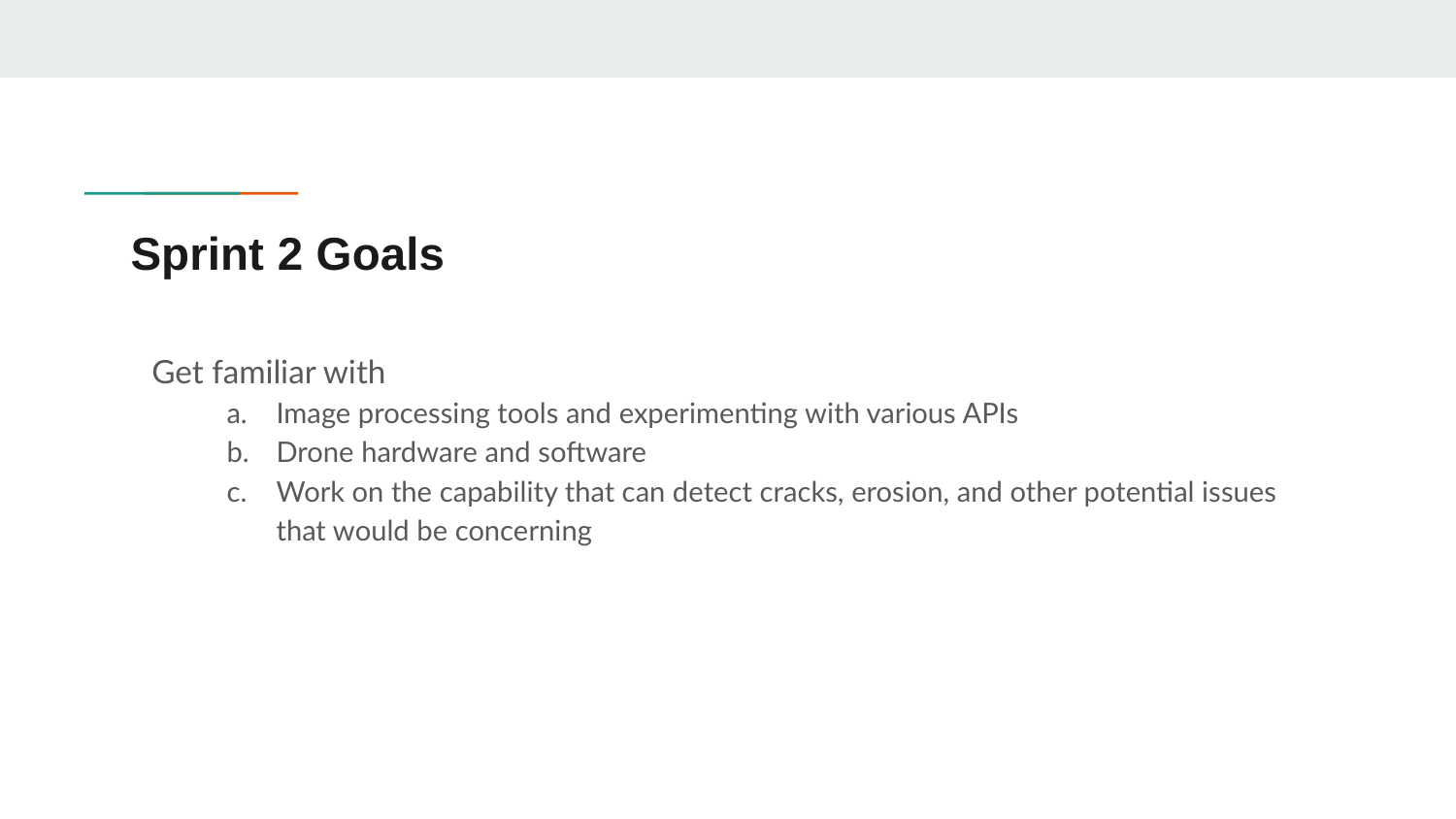

# Sprint 2 Goals
Get familiar with
Image processing tools and experimenting with various APIs
Drone hardware and software
Work on the capability that can detect cracks, erosion, and other potential issues that would be concerning